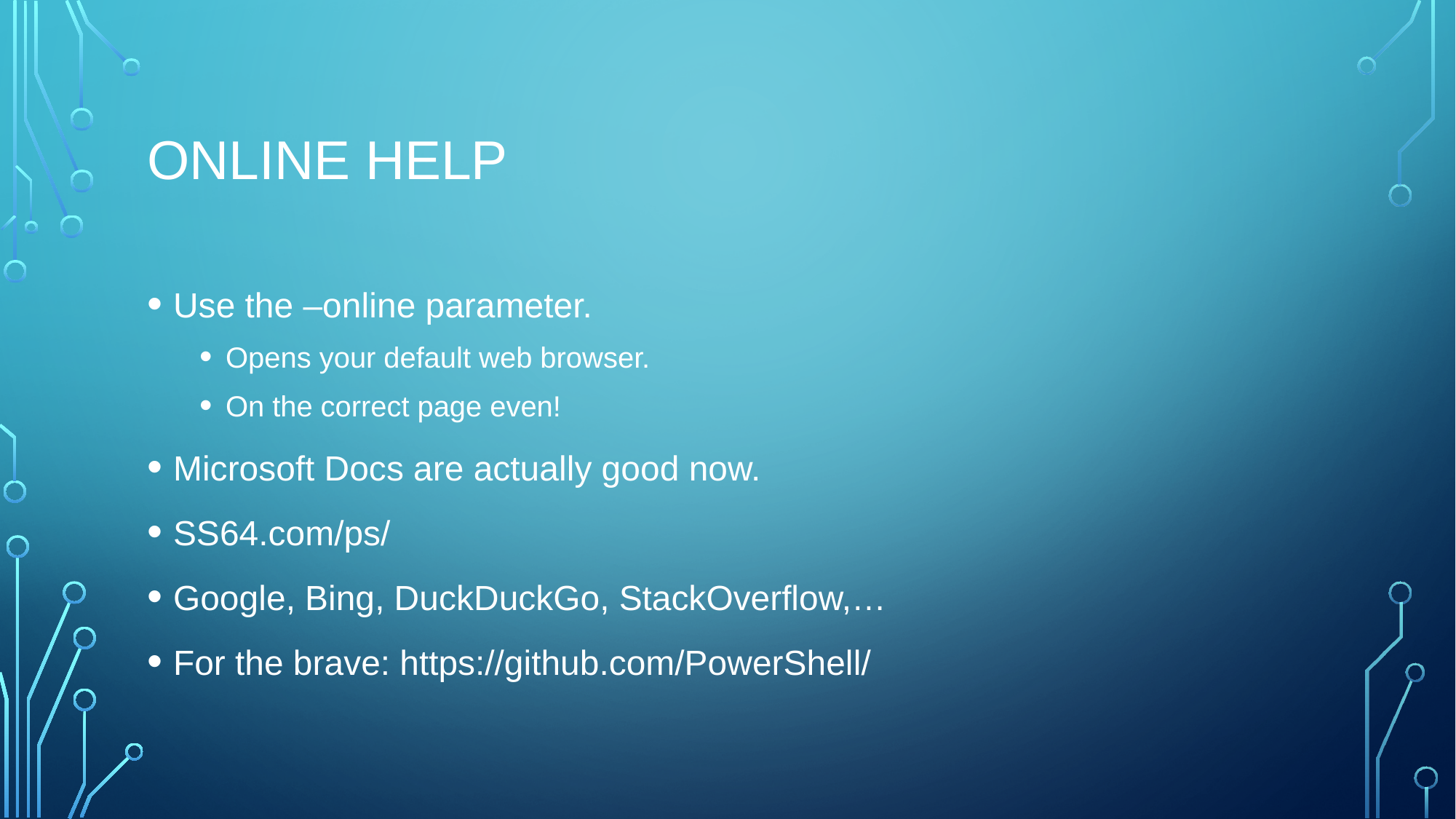

# Online help
Use the –online parameter.
Opens your default web browser.
On the correct page even!
Microsoft Docs are actually good now.
SS64.com/ps/
Google, Bing, DuckDuckGo, StackOverflow,…
For the brave: https://github.com/PowerShell/